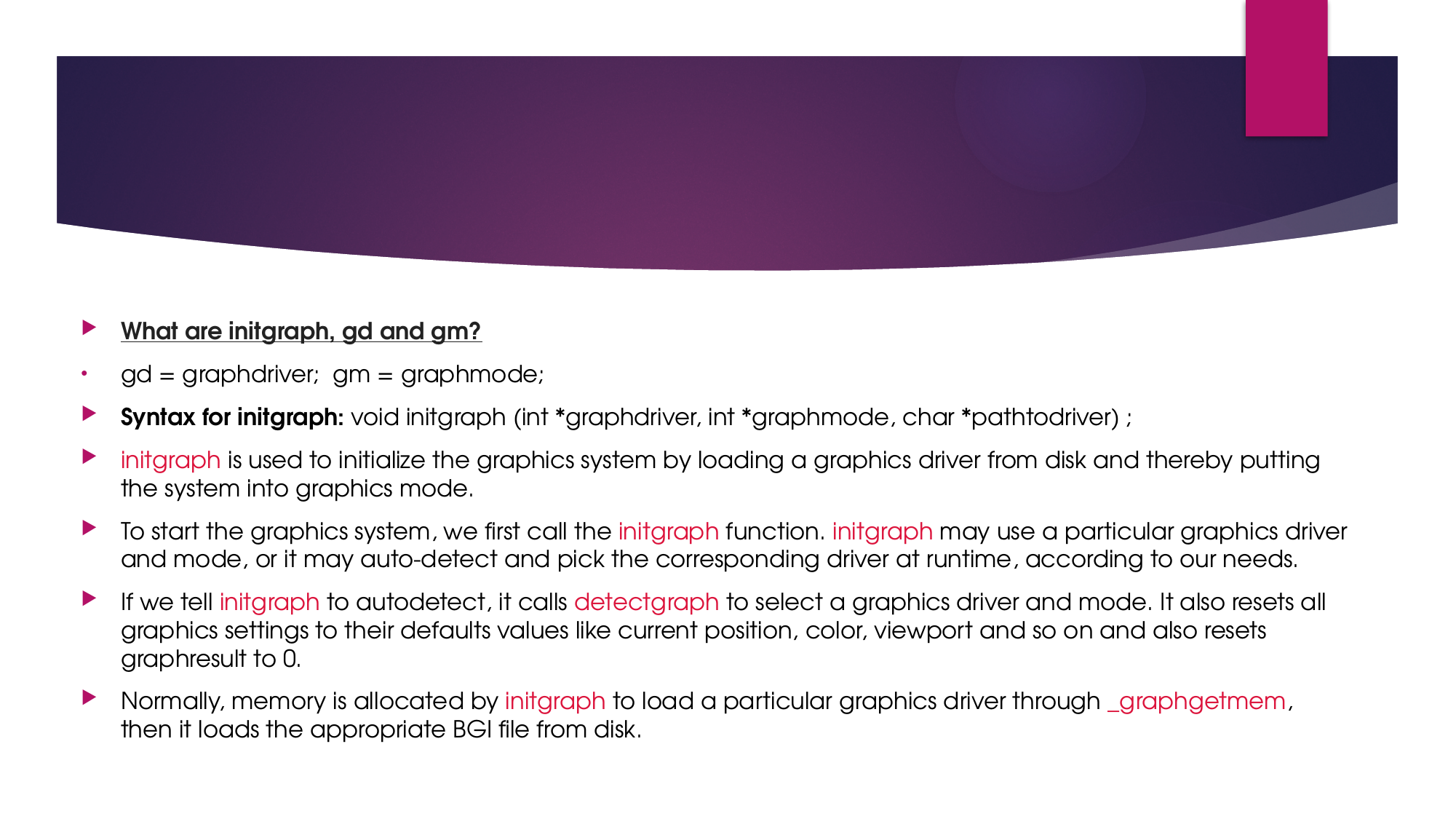

What are initgraph, gd and gm?
gd = graphdriver;  gm = graphmode;
Syntax for initgraph: void initgraph (int *graphdriver, int *graphmode, char *pathtodriver) ;
initgraph is used to initialize the graphics system by loading a graphics driver from disk and thereby putting the system into graphics mode.
To start the graphics system, we first call the initgraph function. initgraph may use a particular graphics driver and mode, or it may auto-detect and pick the corresponding driver at runtime, according to our needs.
If we tell initgraph to autodetect, it calls detectgraph to select a graphics driver and mode. It also resets all graphics settings to their defaults values like current position, color, viewport and so on and also resets graphresult to 0.
Normally, memory is allocated by initgraph to load a particular graphics driver through _graphgetmem, then it loads the appropriate BGI file from disk.